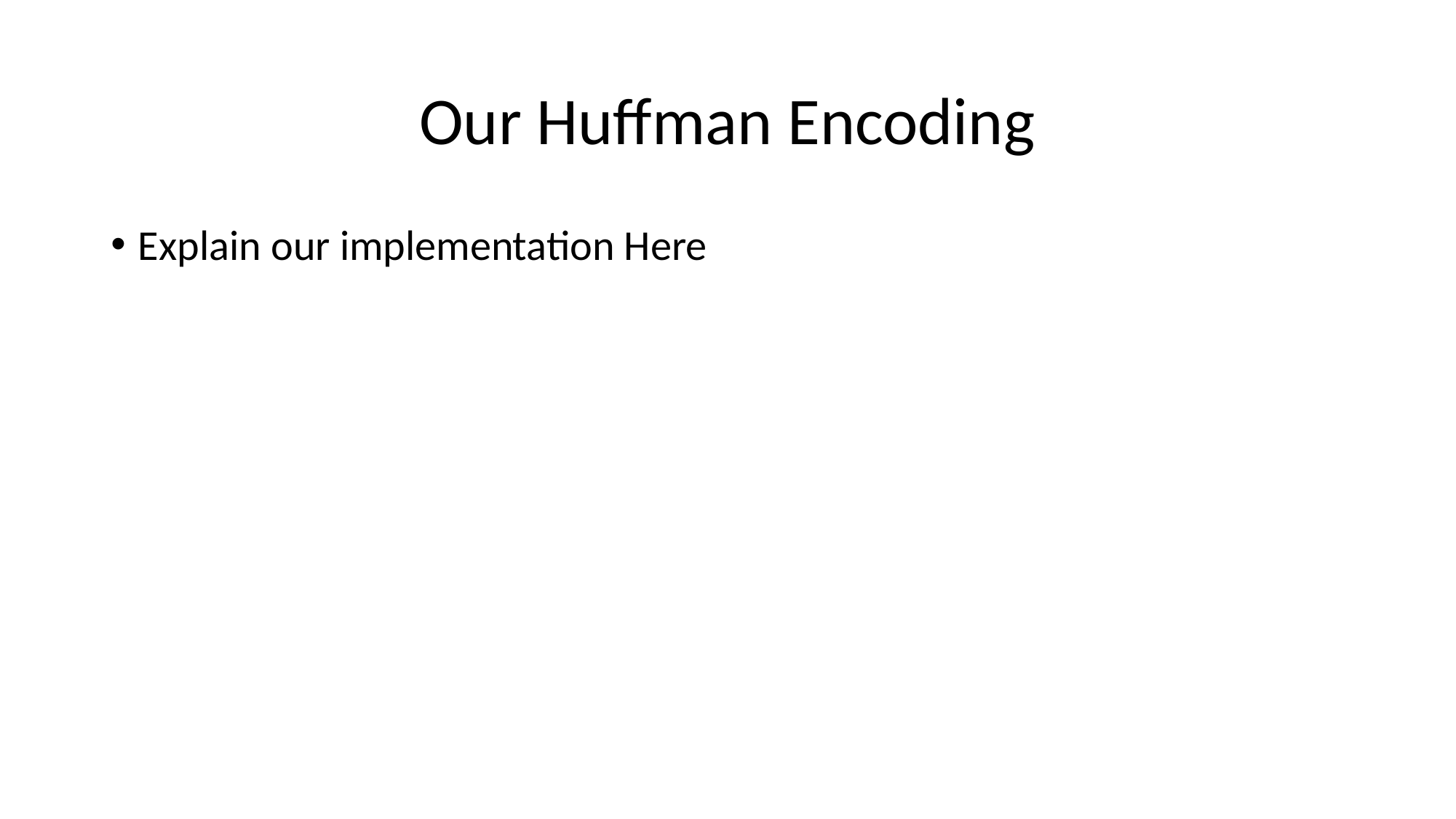

# Our Huffman Encoding
Explain our implementation Here